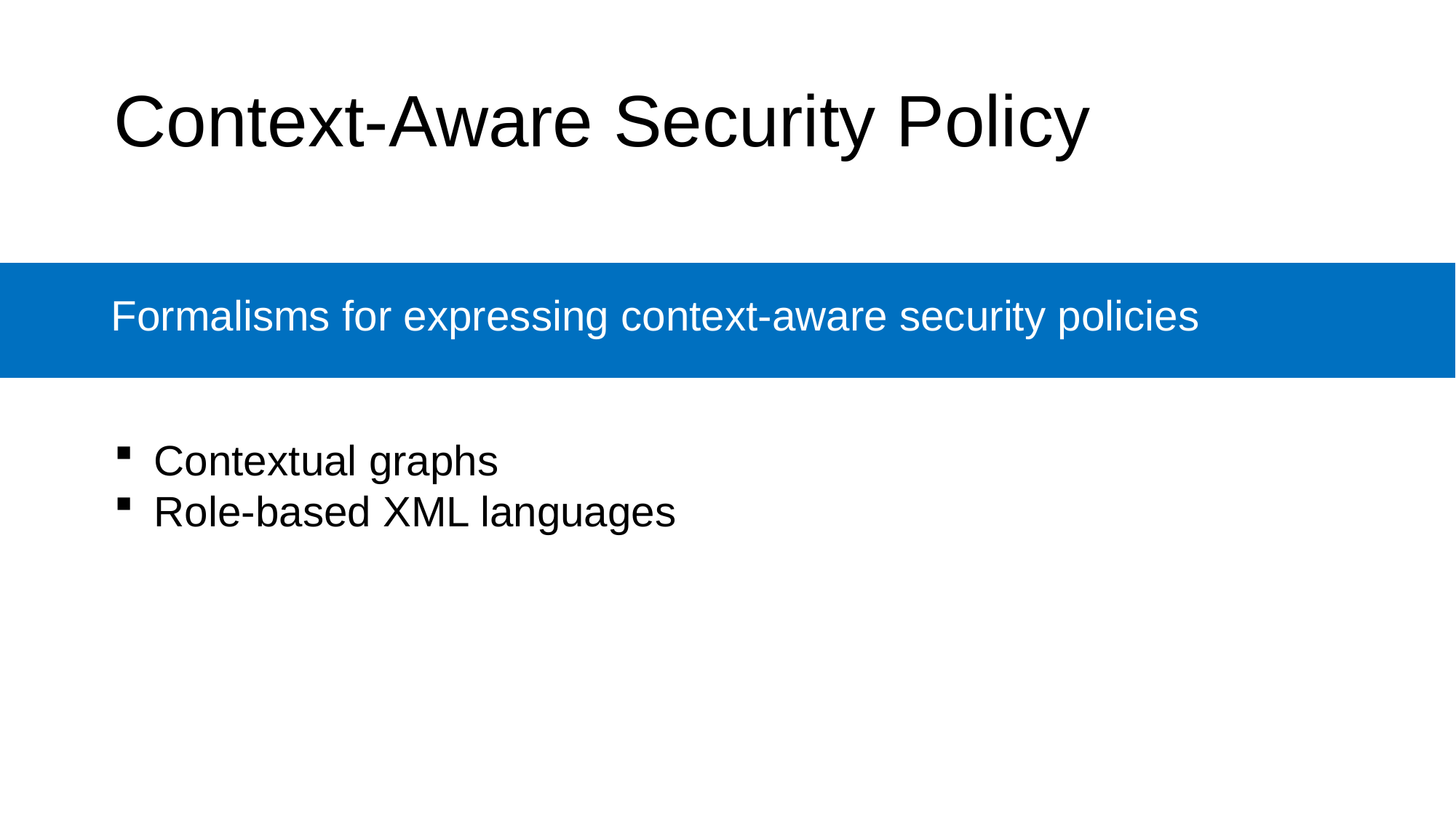

# Context-Aware Security Policy
Formalisms for expressing context-aware security policies

Contextual graphs
Role-based XML languages